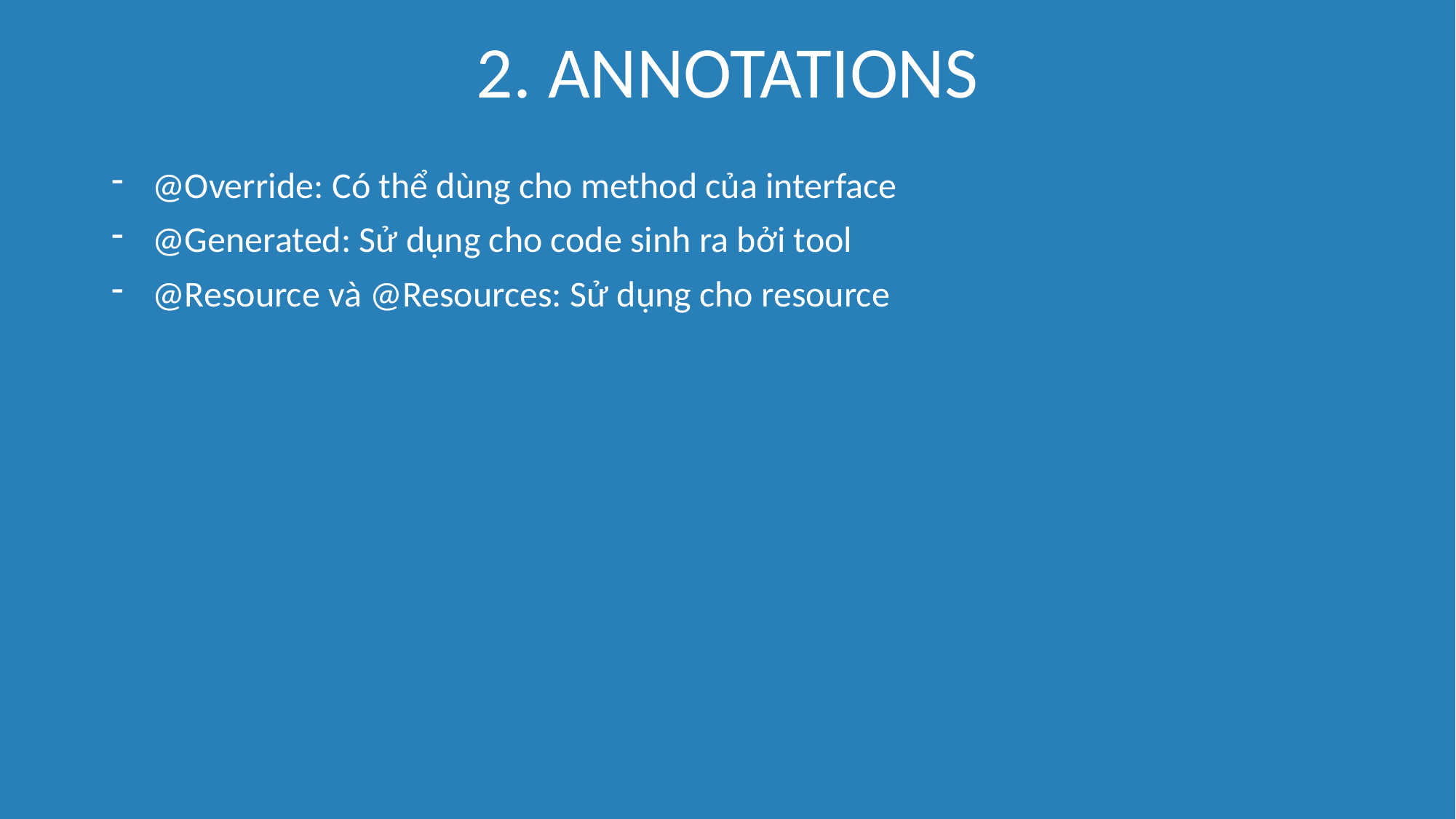

# 2. ANNOTATIONS
@Override: Có thể dùng cho method của interface
@Generated: Sử dụng cho code sinh ra bởi tool
@Resource và @Resources: Sử dụng cho resource